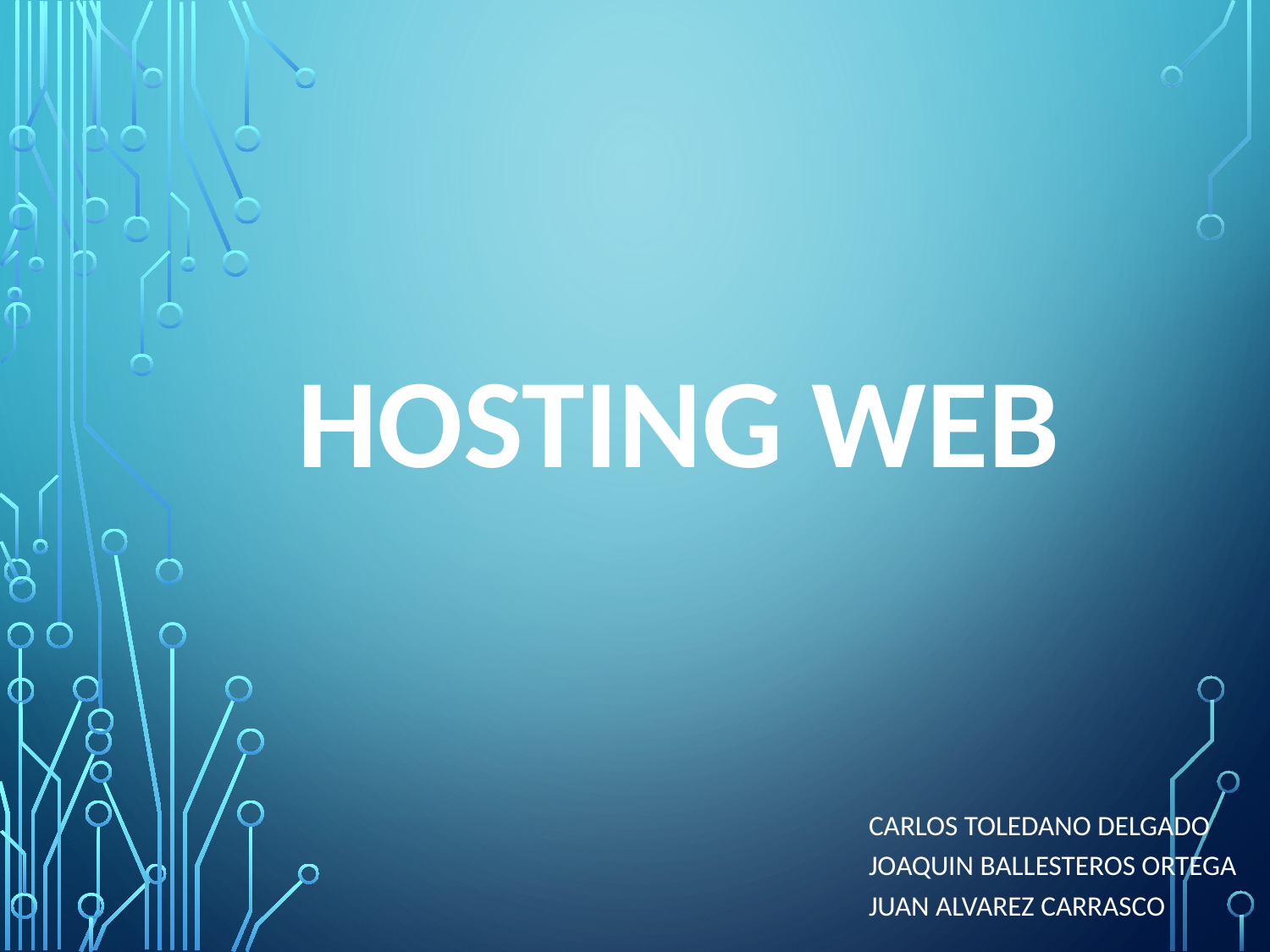

# HOSTING WEB
CARLOS TOLEDANO DELGADO
JOAQUIN BALLESTEROS ORTEGA
JUAN ALVAREZ CARRASCO